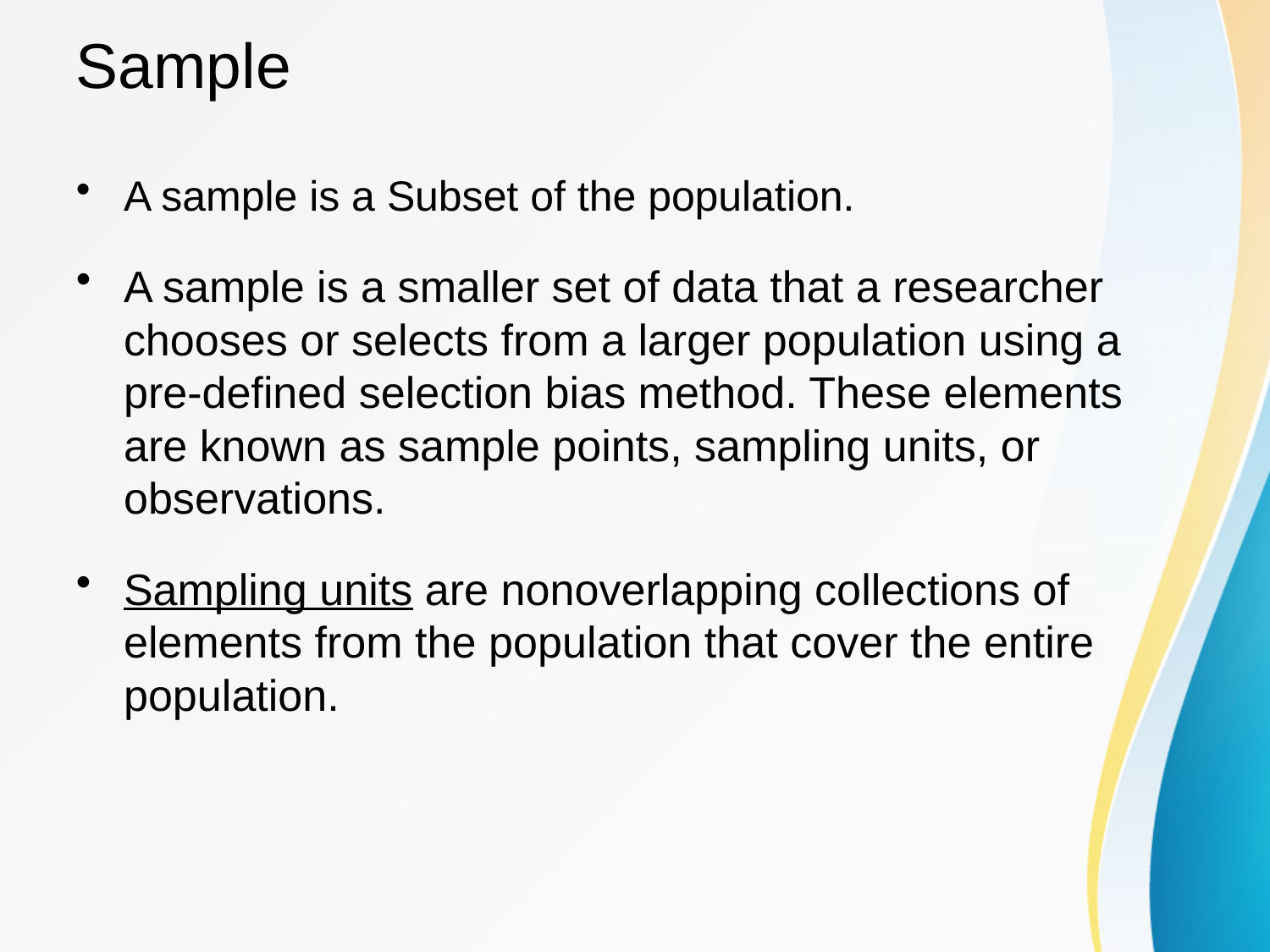

# Sample
A sample is a Subset of the population.

A sample is a smaller set of data that a researcher chooses or selects from a larger population using a pre-defined selection bias method. These elements are known as sample points, sampling units, or observations.

Sampling units are nonoverlapping collections of elements from the population that cover the entire population.